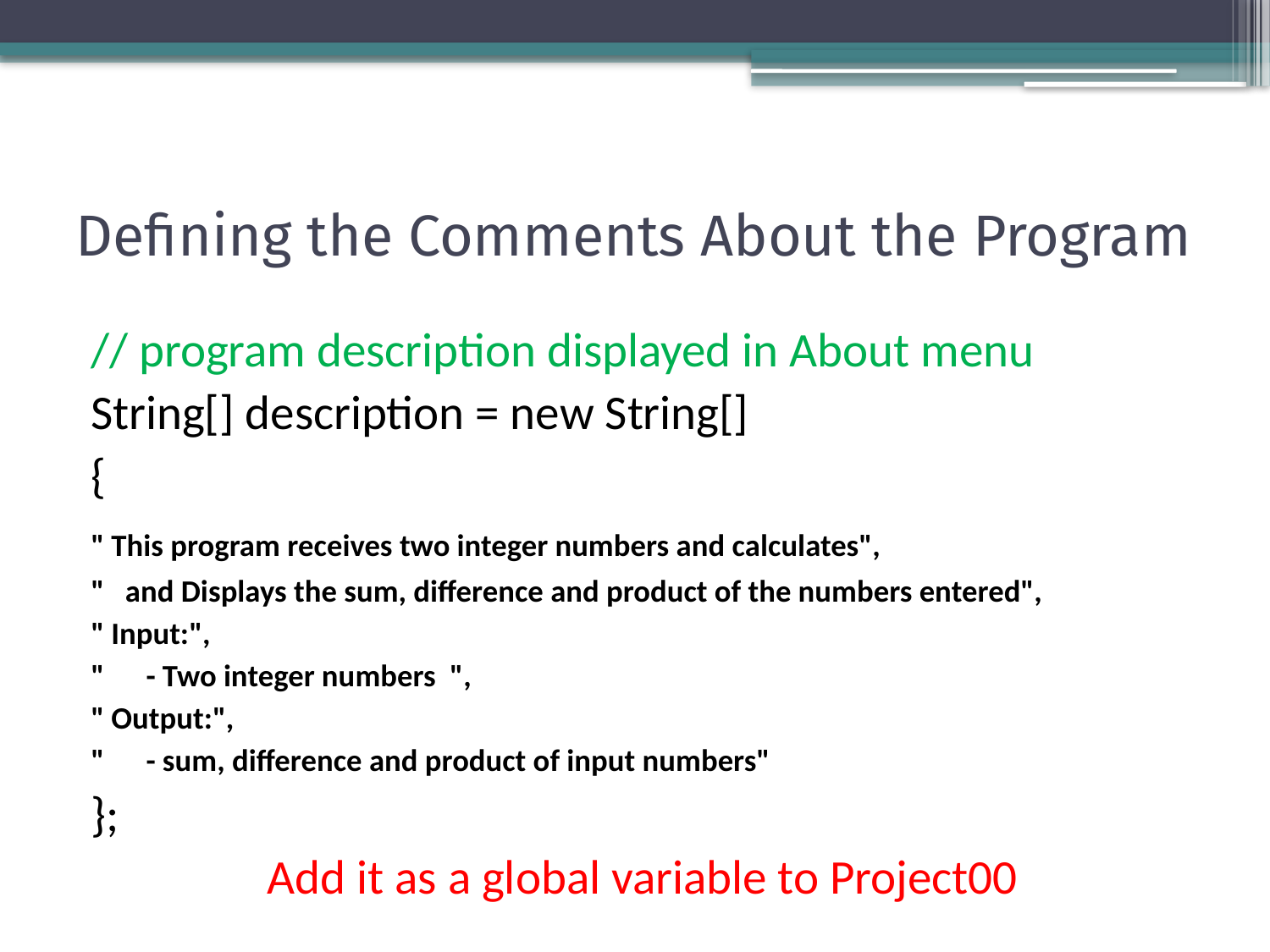

# Defining the Comments About the Program
// program description displayed in About menu
String[] description = new String[]
{
	" This program receives two integer numbers and calculates",
	"   and Displays the sum, difference and product of the numbers entered",
	" Input:",
	"      - Two integer numbers  ",
	" Output:",
	"      - sum, difference and product of input numbers"
};
Add it as a global variable to Project00